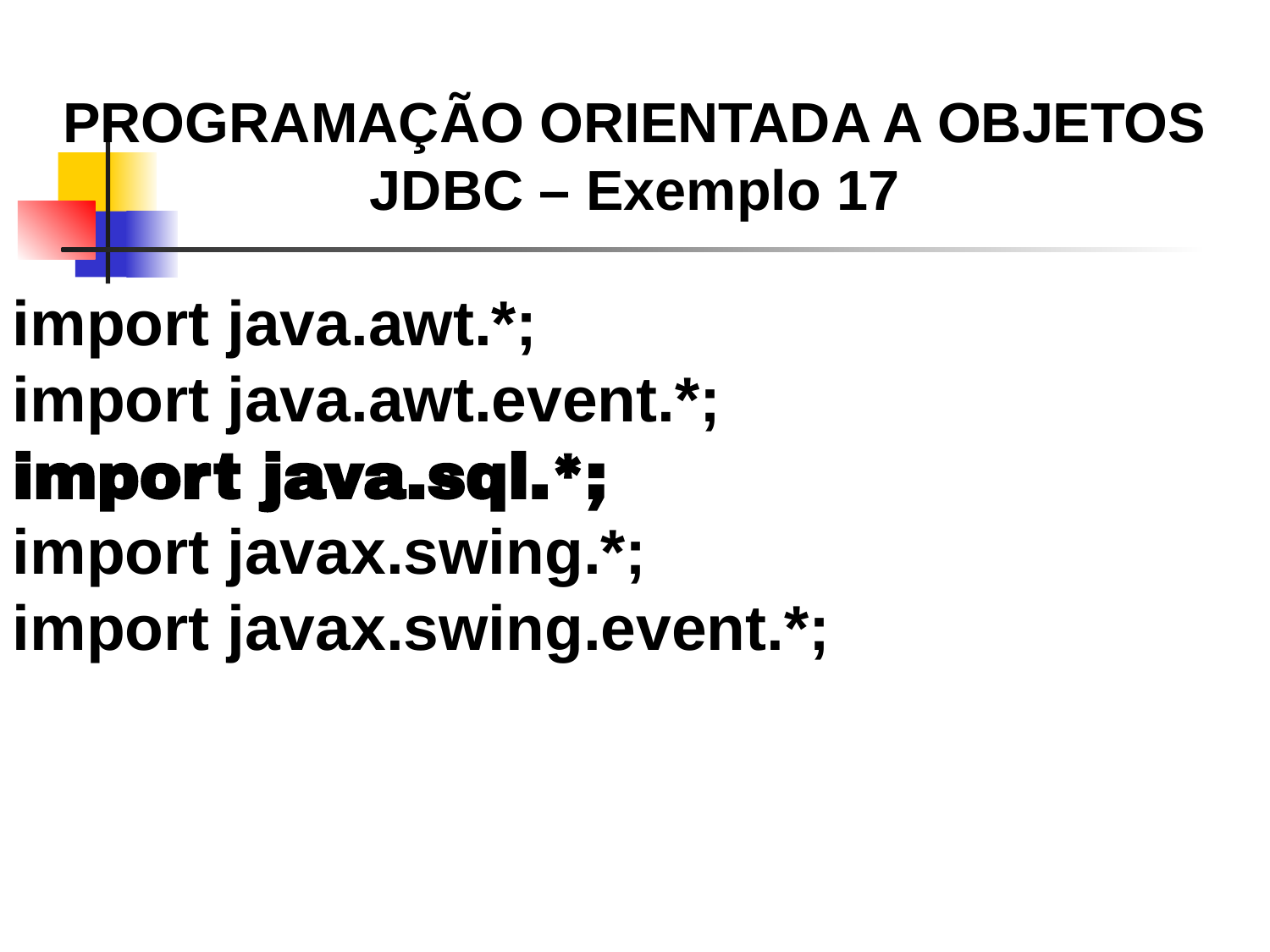

PROGRAMAÇÃO ORIENTADA A OBJETOS
JDBC – Exemplo 17
import java.awt.*;
import java.awt.event.*;
import java.sql.*;
import javax.swing.*;
import javax.swing.event.*;